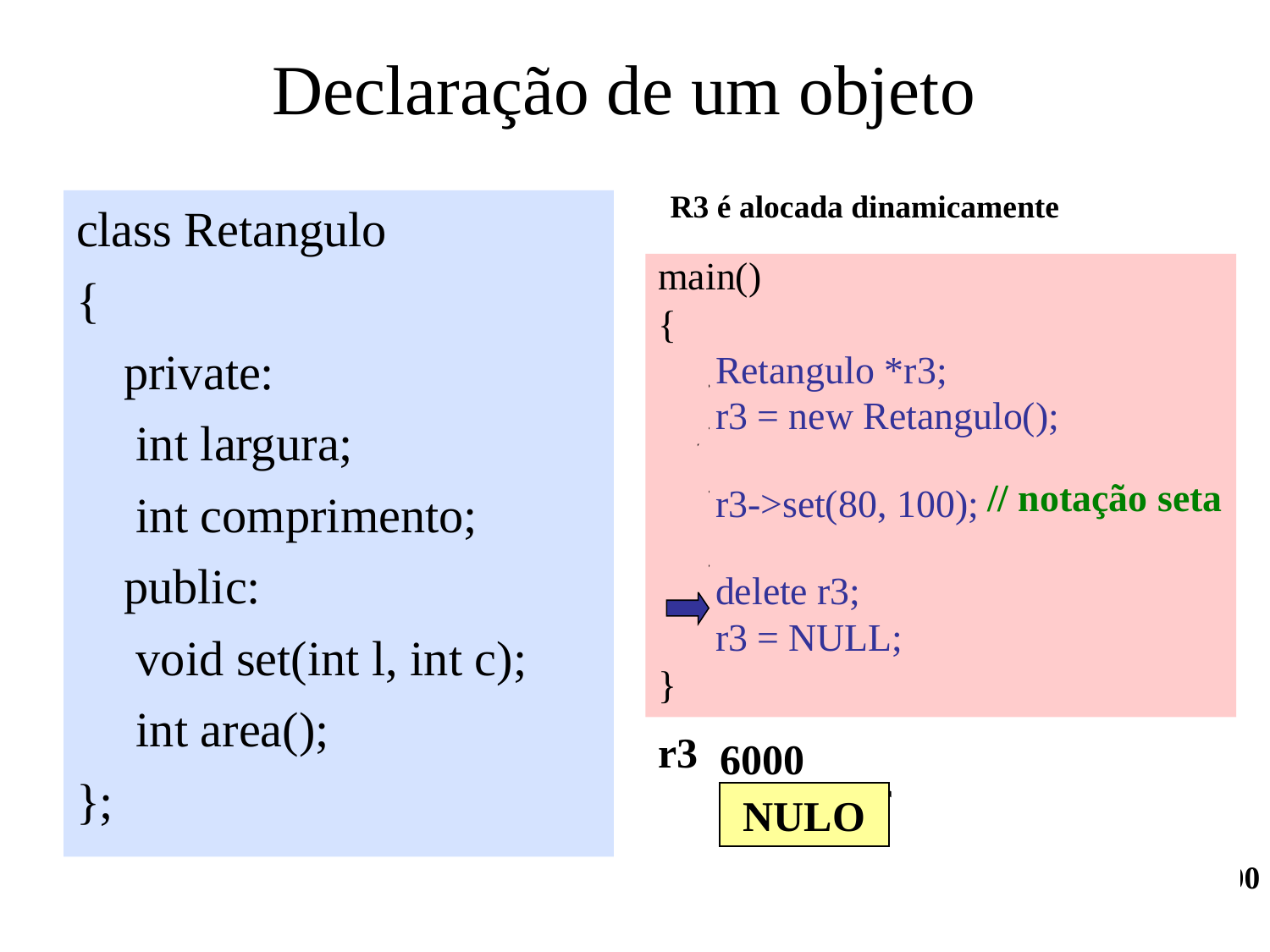

# Declaração de um objeto
R3 é alocada dinamicamente
class Retangulo
{
	private:
	 int largura;
	 int comprimento;
	public:
	 void set(int l, int c);
	 int area();
};
main()
{
	 Retangulo *r3;
	 r3 = new Retangulo();

	 r3->set(80, 100);

	 delete r3;
	 r3 = NULL;
}

// notação seta

r3
6000
???

???
5000
5000

largura
comprimento
NULO
largura = 80
comprimento = 100
21